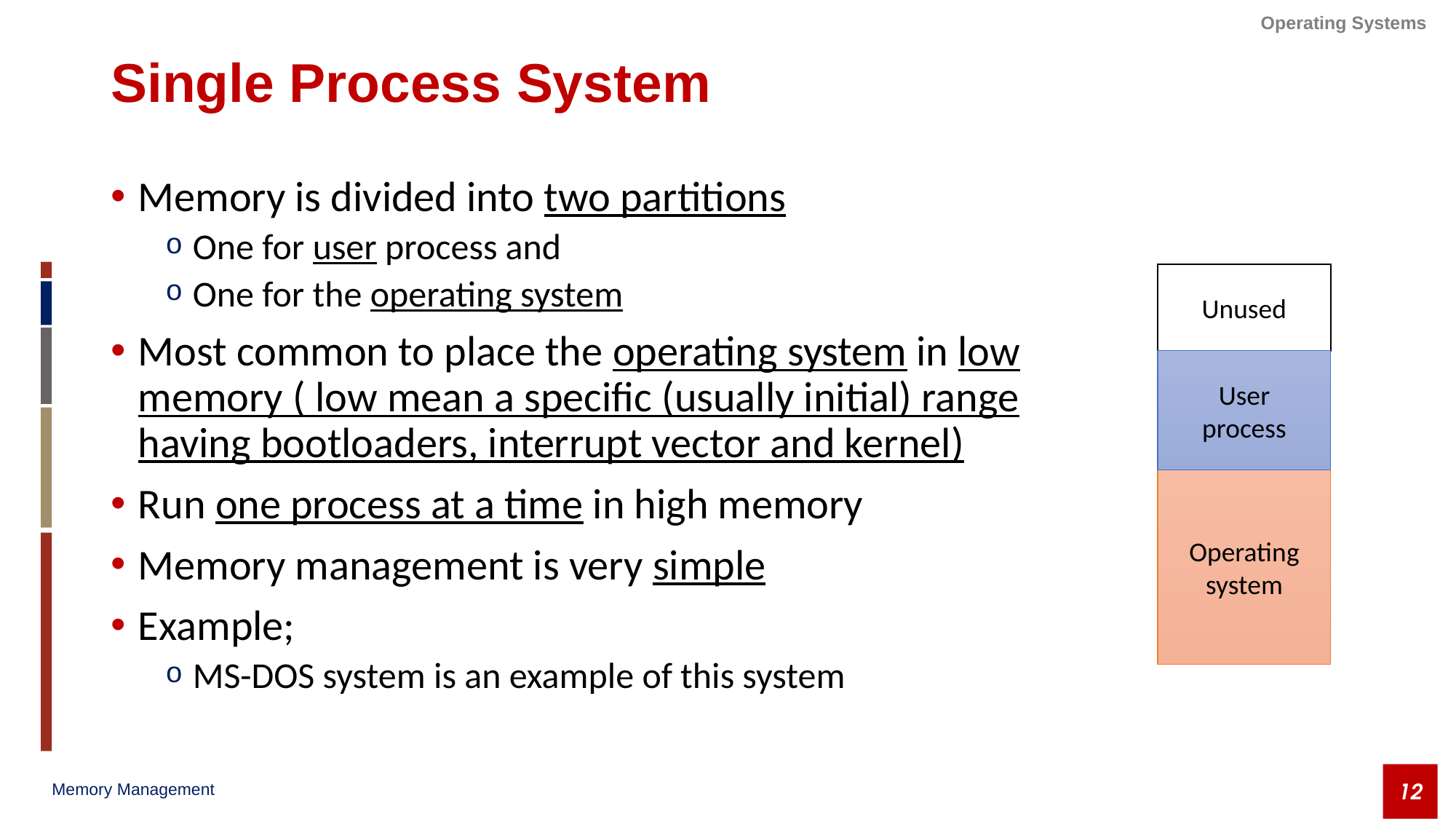

# Single Process System
Memory is divided into two partitions
One for user process and
One for the operating system
Most common to place the operating system in low memory ( low mean a specific (usually initial) range having bootloaders, interrupt vector and kernel)
Run one process at a time in high memory
Memory management is very simple
Example;
MS-DOS system is an example of this system
Unused
User
process
Operating
system